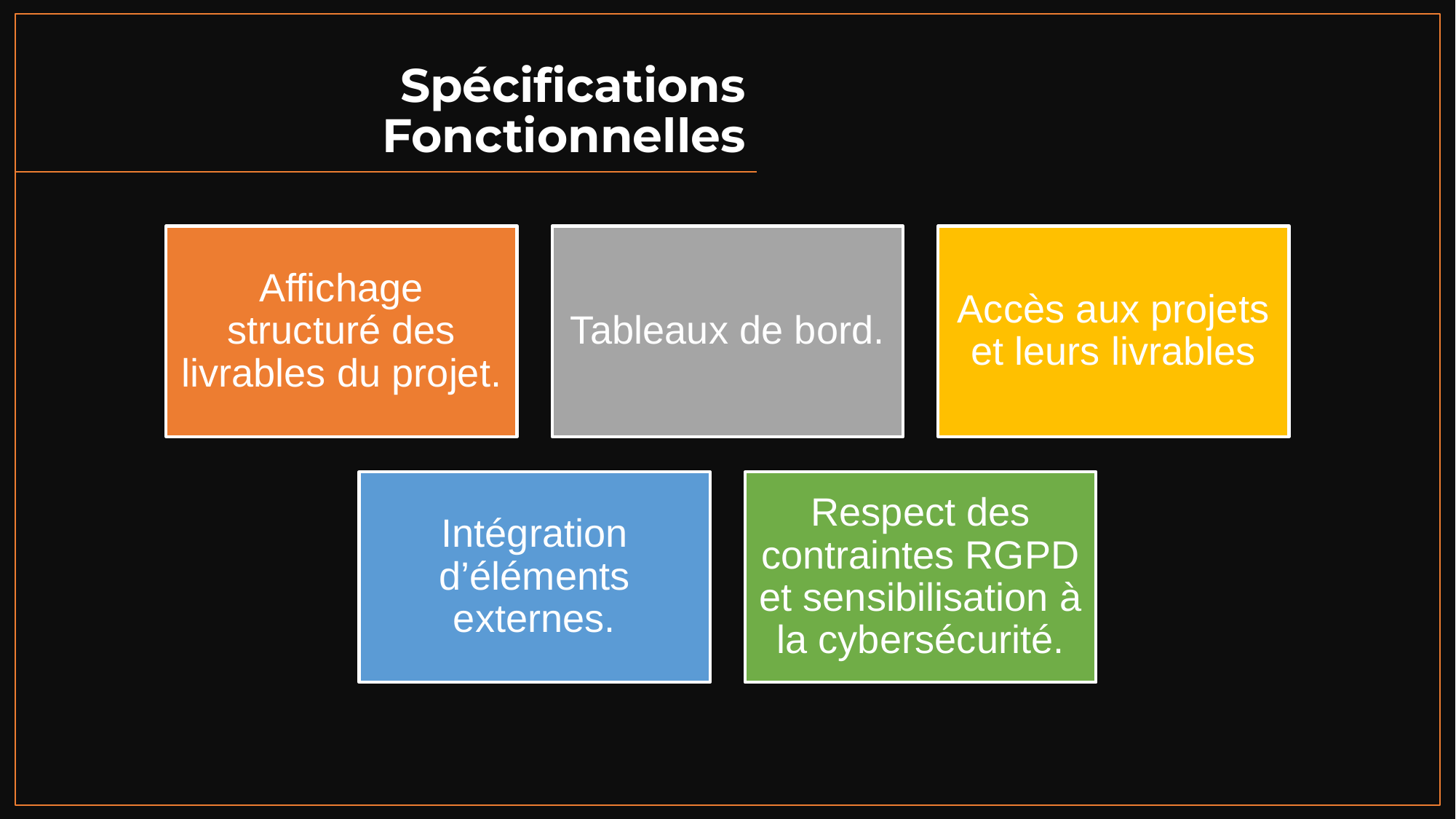

# Spécifications Fonctionnelles
Affichage structuré des livrables du projet.
Tableaux de bord.
Accès aux projets et leurs livrables
Intégration d’éléments externes.
Respect des contraintes RGPD et sensibilisation à la cybersécurité.